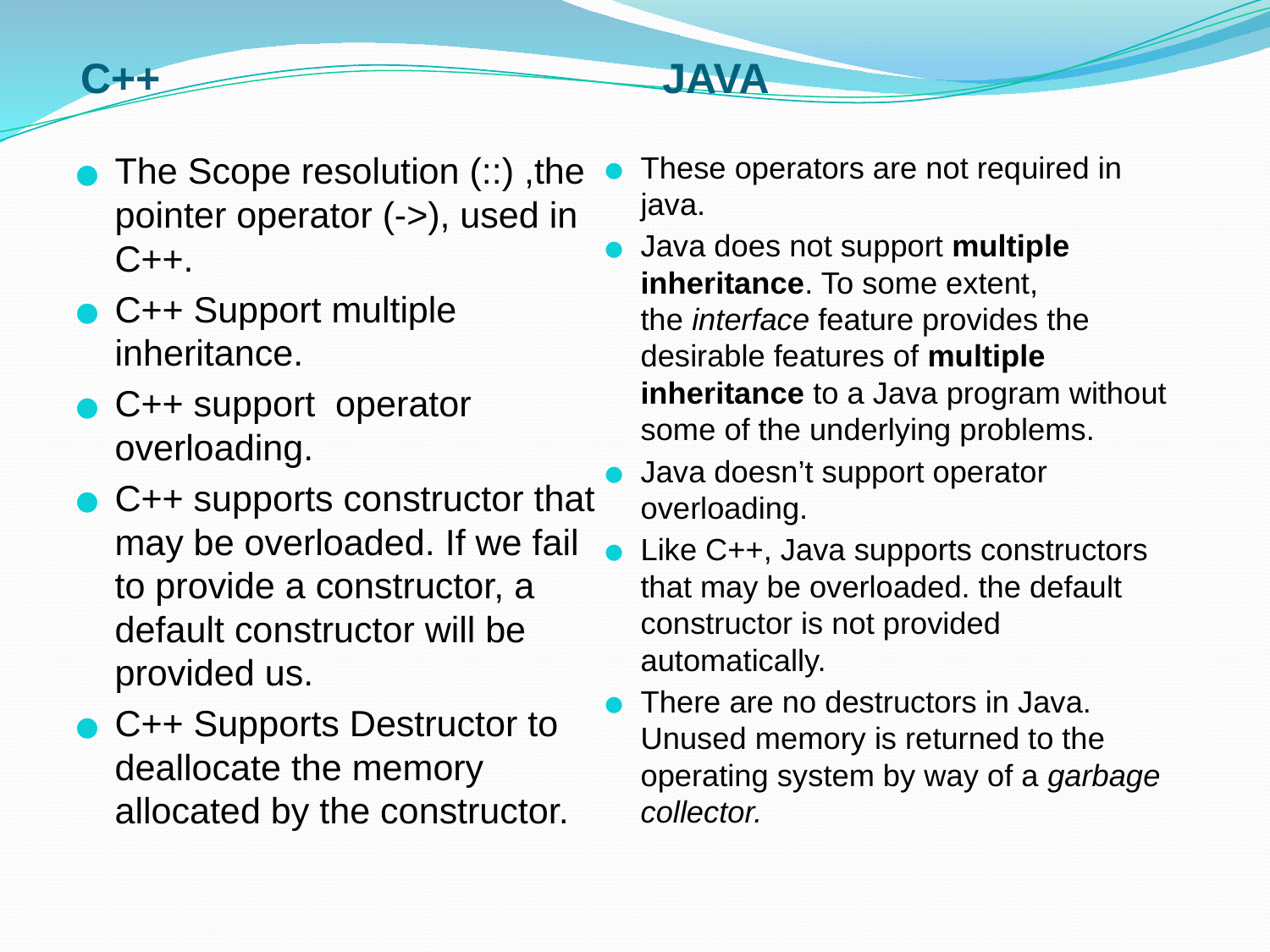

C++
JAVA
The Scope resolution (::) ,the pointer operator (->), used in C++.
C++ Support multiple inheritance.
C++ support  operator overloading.
C++ supports constructor that may be overloaded. If we fail to provide a constructor, a default constructor will be provided us.
C++ Supports Destructor to deallocate the memory allocated by the constructor.

These operators are not required in java.
Java does not support multiple inheritance. To some extent, the interface feature provides the desirable features of multiple inheritance to a Java program without some of the underlying problems.
Java doesn’t support operator overloading.
Like C++, Java supports constructors that may be overloaded. the default constructor is not provided automatically.
There are no destructors in Java. Unused memory is returned to the operating system by way of a garbage collector.